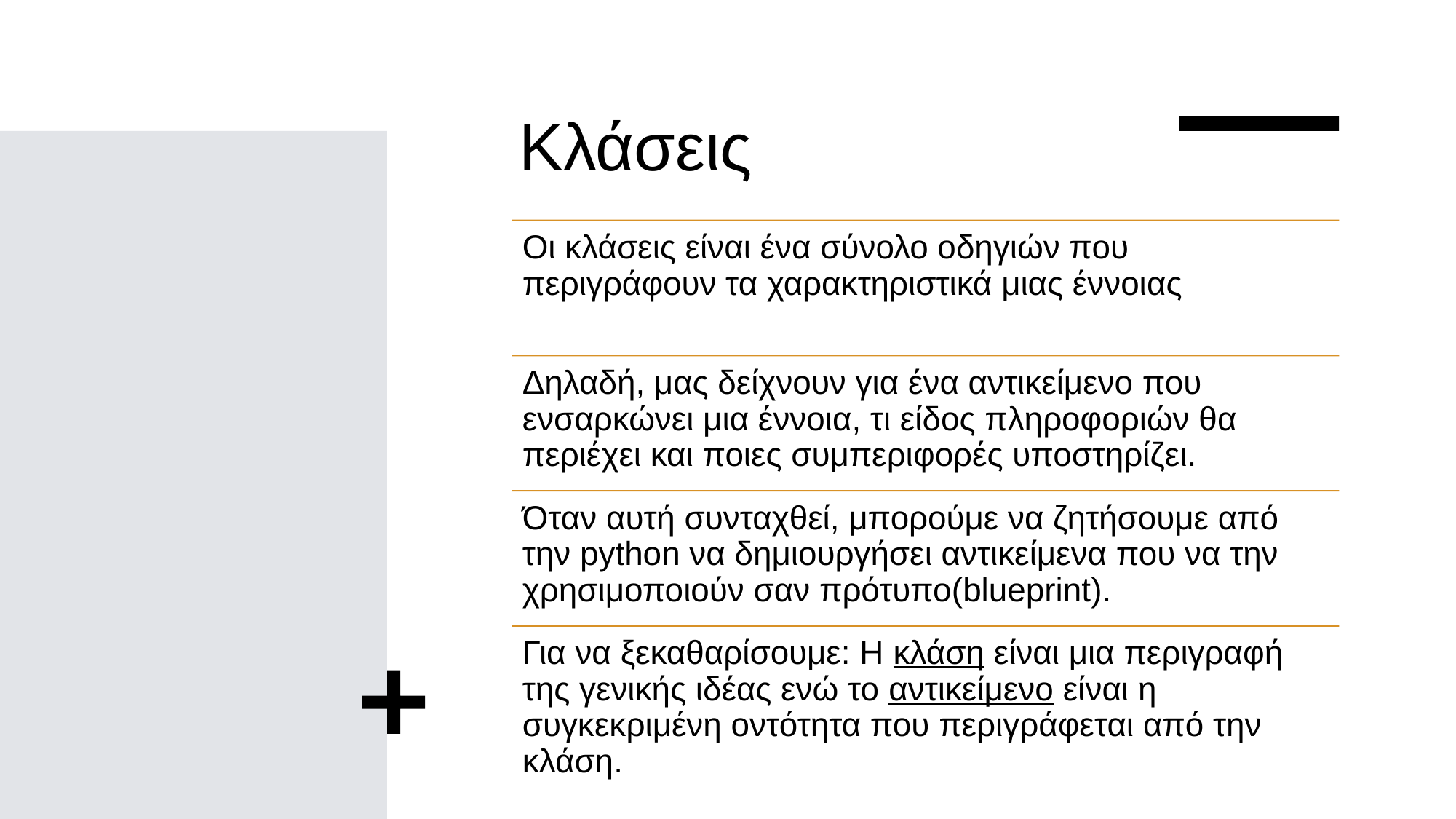

# Κλάσεις

Οι κλάσεις είναι ένα σύνολο οδηγιών που περιγράφουν τα χαρακτηριστικά μιας έννοιας
Δηλαδή, μας δείχνουν για ένα αντικείμενο που ενσαρκώνει μια έννοια, τι είδος πληροφοριών θα περιέχει και ποιες συμπεριφορές υποστηρίζει.
Όταν αυτή συνταχθεί, μπορούμε να ζητήσουμε από την python να δημιουργήσει αντικείμενα που να την χρησιμοποιούν σαν πρότυπο(blueprint).
Για να ξεκαθαρίσουμε: Η κλάση είναι μια περιγραφή της γενικής ιδέας ενώ το αντικείμενο είναι η συγκεκριμένη οντότητα που περιγράφεται από την κλάση.